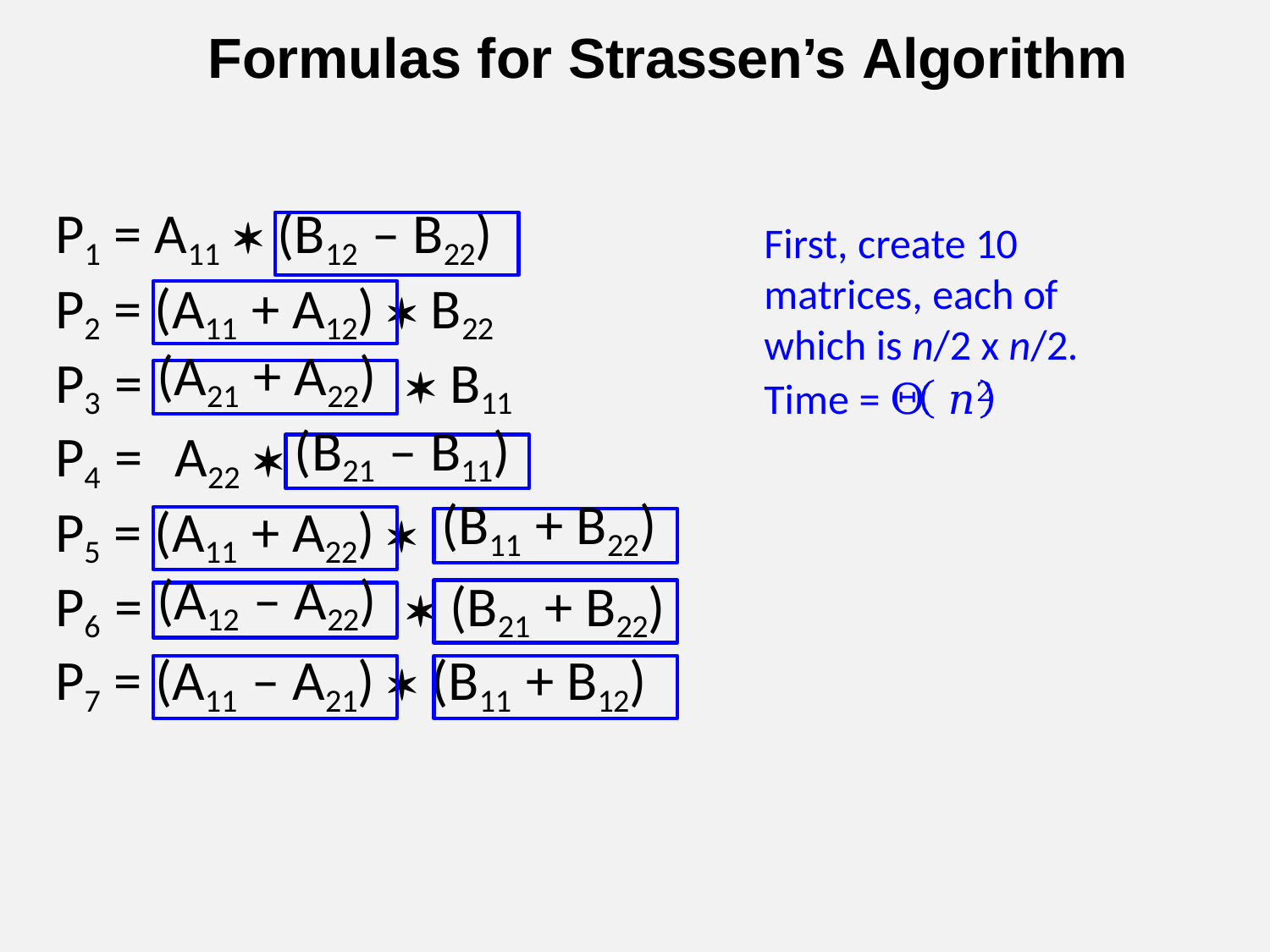

# Formulas for Strassen’s Algorithm
P1 = A11 ∗ (B12 – B22)

First, create 10 matrices, each of which is n/2 x n/2. Time = Θ 𝑛2
P2 = (A11 + A12) ∗ B22
P3 =	∗ B11
(A21 + A22)

P4 =	A22 ∗
(B21 – B11)
P5 = (A11 + A22) ∗

(B11 + B22)
P6 =	∗ (B21 + B22)

(A12 – A22)
P7 = (A11 – A21) ∗ (B11 + B12)